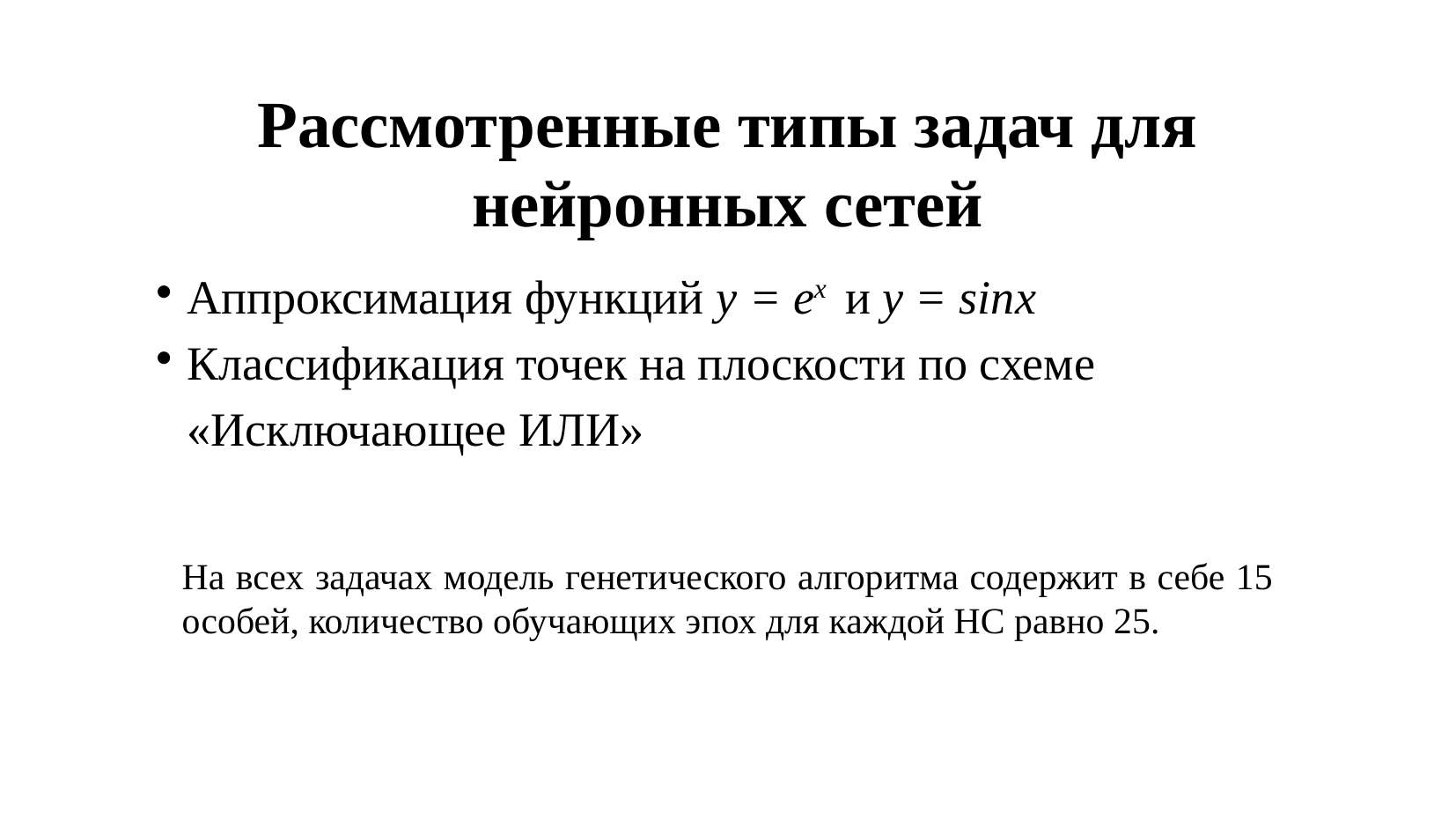

# Рассмотренные типы задач для нейронных сетей
Аппроксимация функций y = ex  и y = sinx
Классификация точек на плоскости по схеме «Исключающее ИЛИ»
На всех задачах модель генетического алгоритма содержит в себе 15 особей, количество обучающих эпох для каждой НС равно 25.